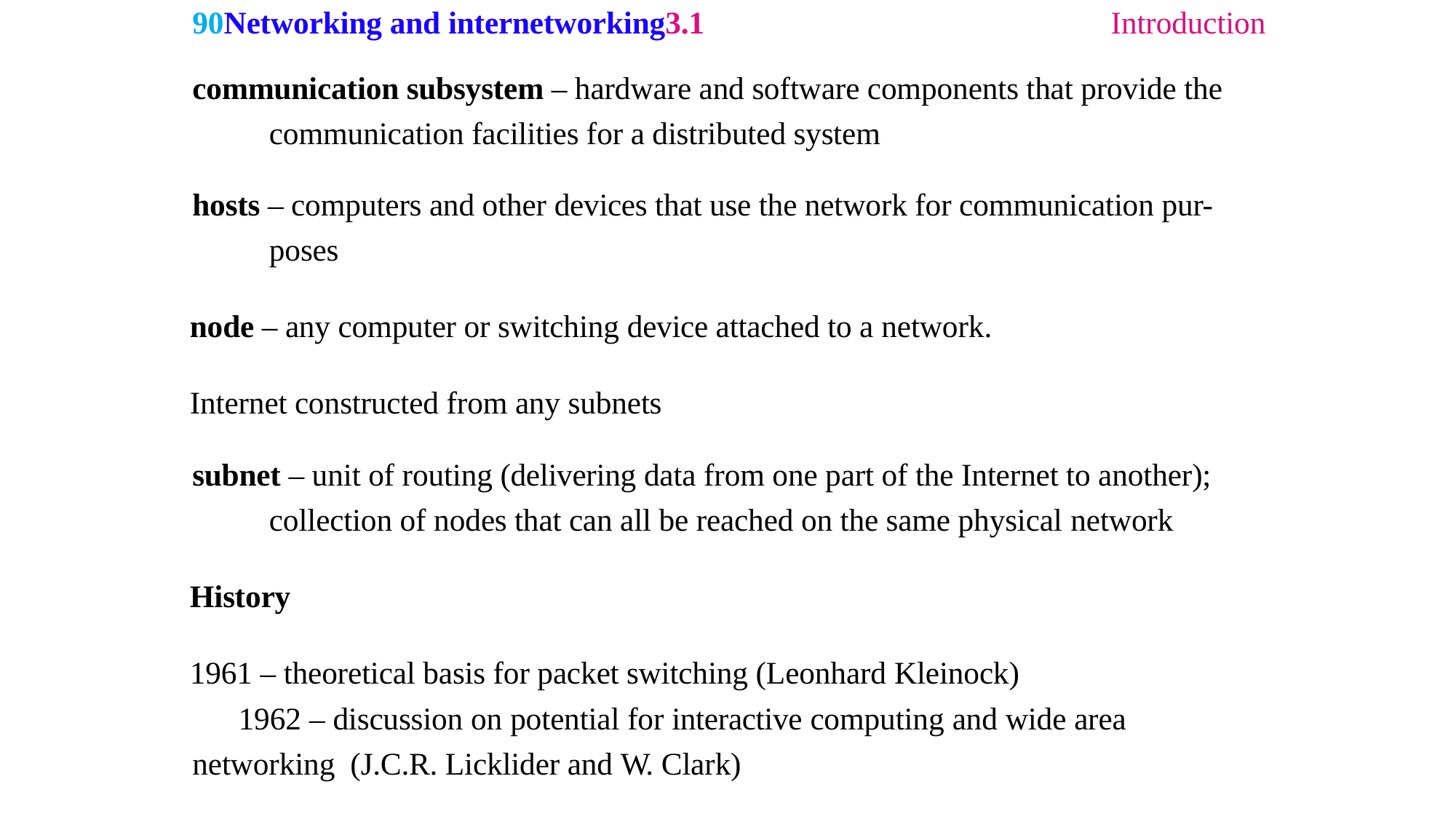

90Networking and internetworking3.1	Introduction
communication subsystem – hardware and software components that provide the  communication facilities for a distributed system
hosts – computers and other devices that use the network for communication pur-  poses

node – any computer or switching device attached to a network.

Internet constructed from any subnets
subnet – unit of routing (delivering data from one part of the Internet to another);  collection of nodes that can all be reached on the same physical network

History

1961 – theoretical basis for packet switching (Leonhard Kleinock)
1962 – discussion on potential for interactive computing and wide area networking  (J.C.R. Licklider and W. Clark)